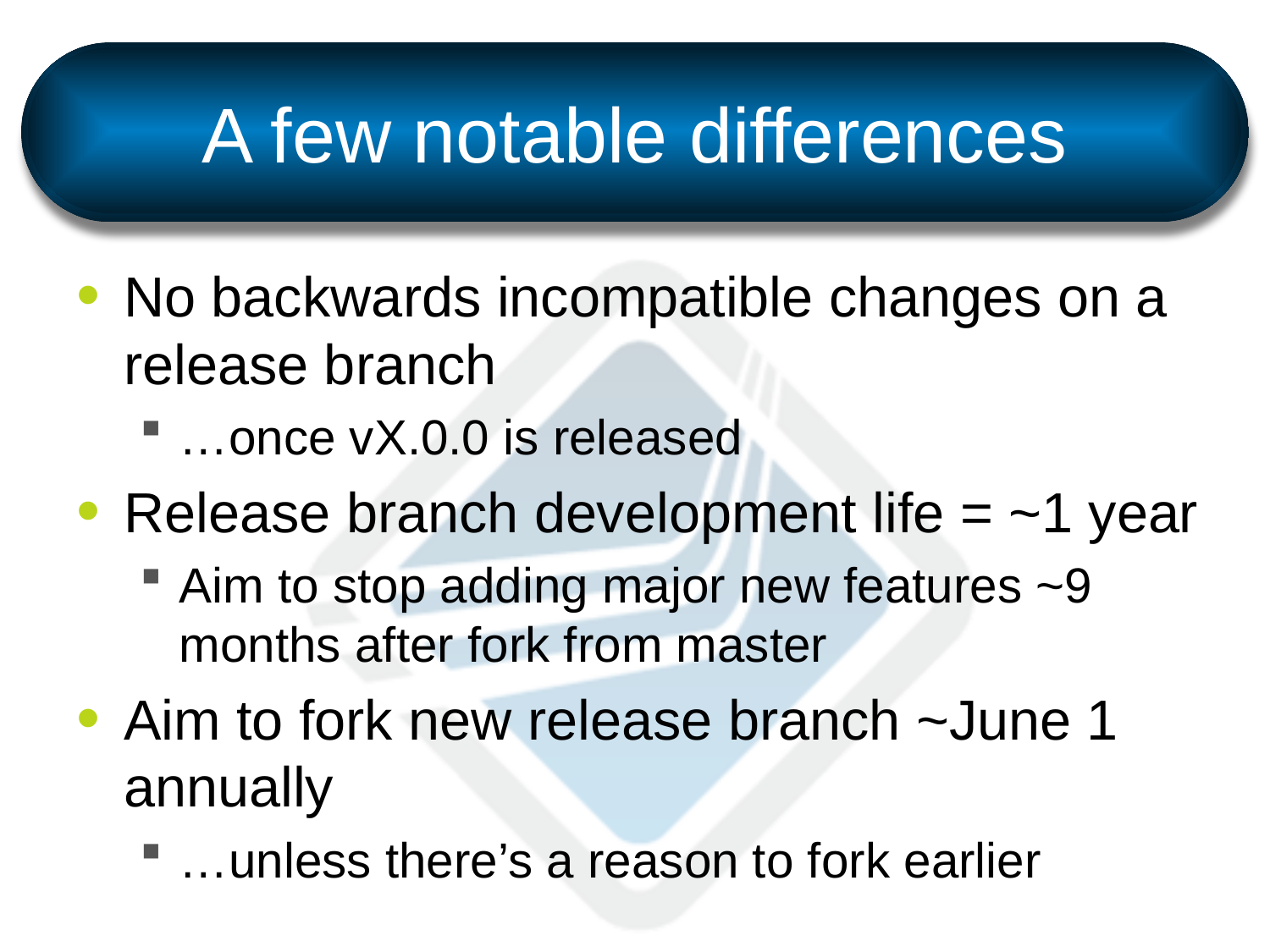

# A few notable differences
No backwards incompatible changes on a release branch
…once vX.0.0 is released
Release branch development life = ~1 year
Aim to stop adding major new features ~9 months after fork from master
Aim to fork new release branch ~June 1 annually
…unless there’s a reason to fork earlier